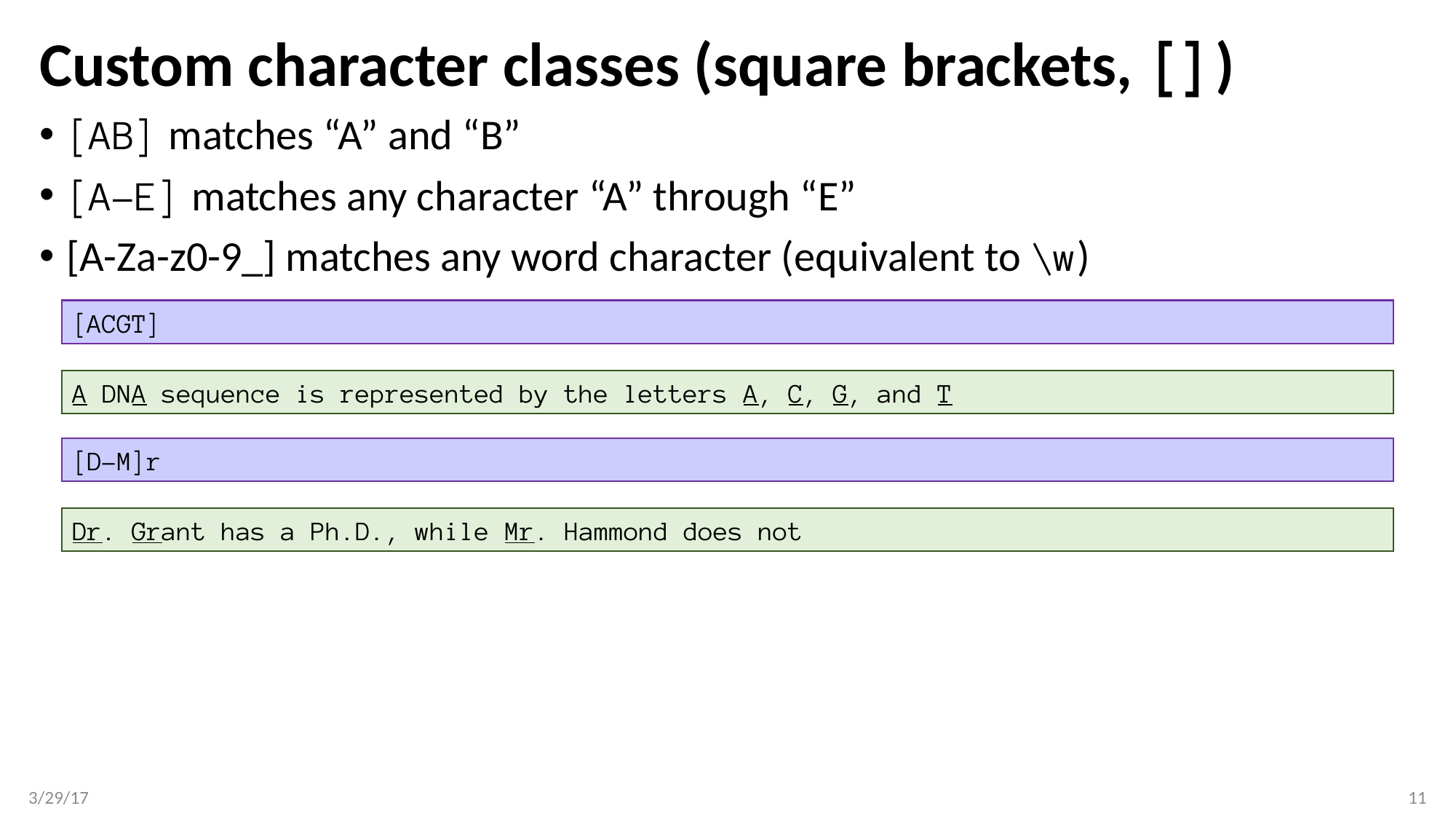

# Custom character classes (square brackets, [])
[AB] matches “A” and “B”
[A-E] matches any character “A” through “E”
[A-Za-z0-9_] matches any word character (equivalent to \w)

[ACGT]
A DNA sequence is represented by the letters A, C, G, and T
[D-M]r
Dr. Grant has a Ph.D., while Mr. Hammond does not
3/29/17
11